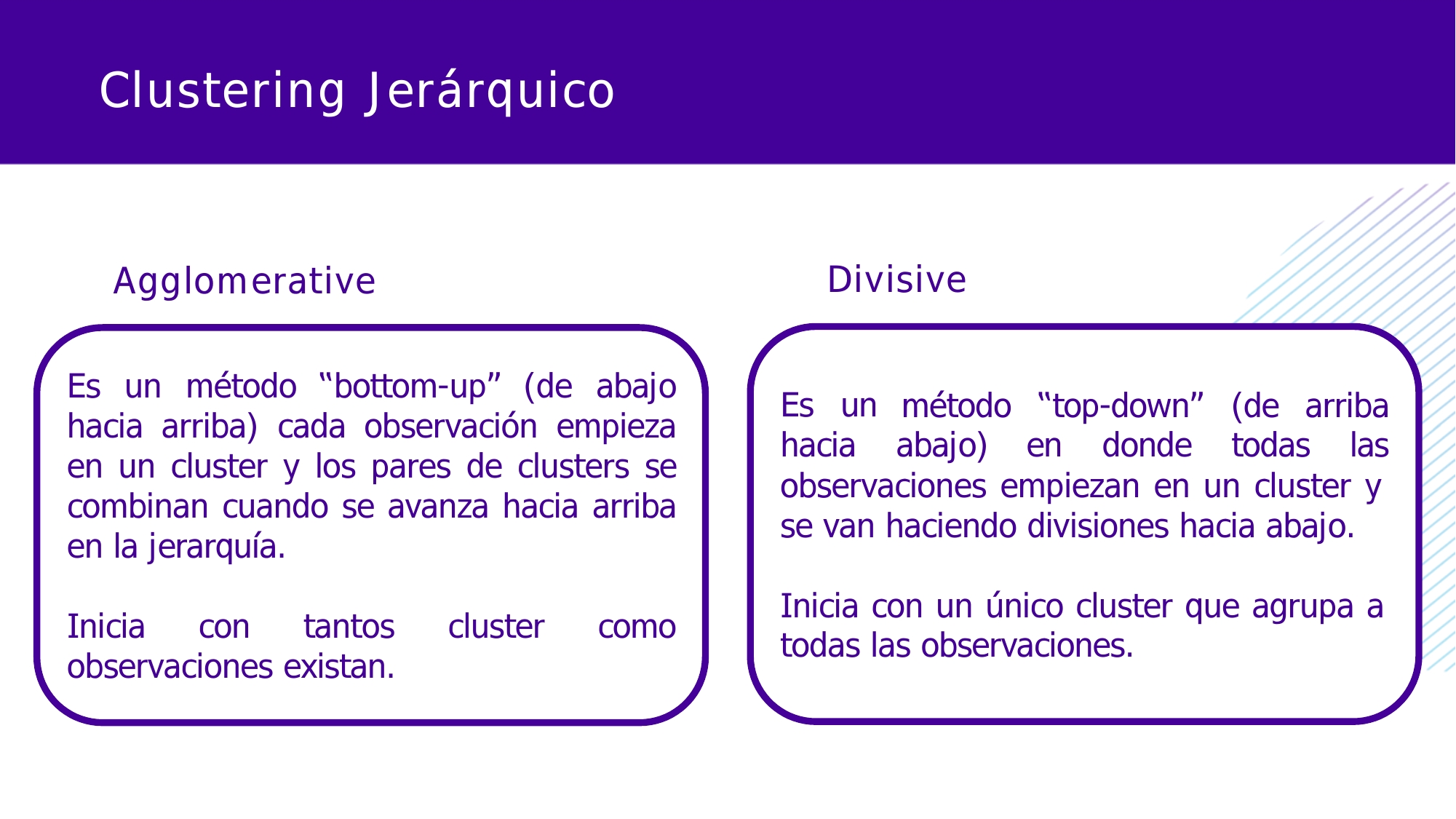

# Clustering Jerárquico
Divisive
Agglomerative

Es  un  método  “bottom-up”  (de  abajo hacia arriba) cada observación empieza en un cluster y los pares de clusters se combinan cuando se avanza hacia arriba en la jerarquía.
Inicia   con   tantos   cluster   como observaciones existan.

Es	un
hacia	abajo)
método	“top-down”	(de	arriba
en	donde	todas	las
observaciones empiezan en un cluster y se van haciendo divisiones hacia abajo.
Inicia con un único cluster que agrupa a
todas las observaciones.